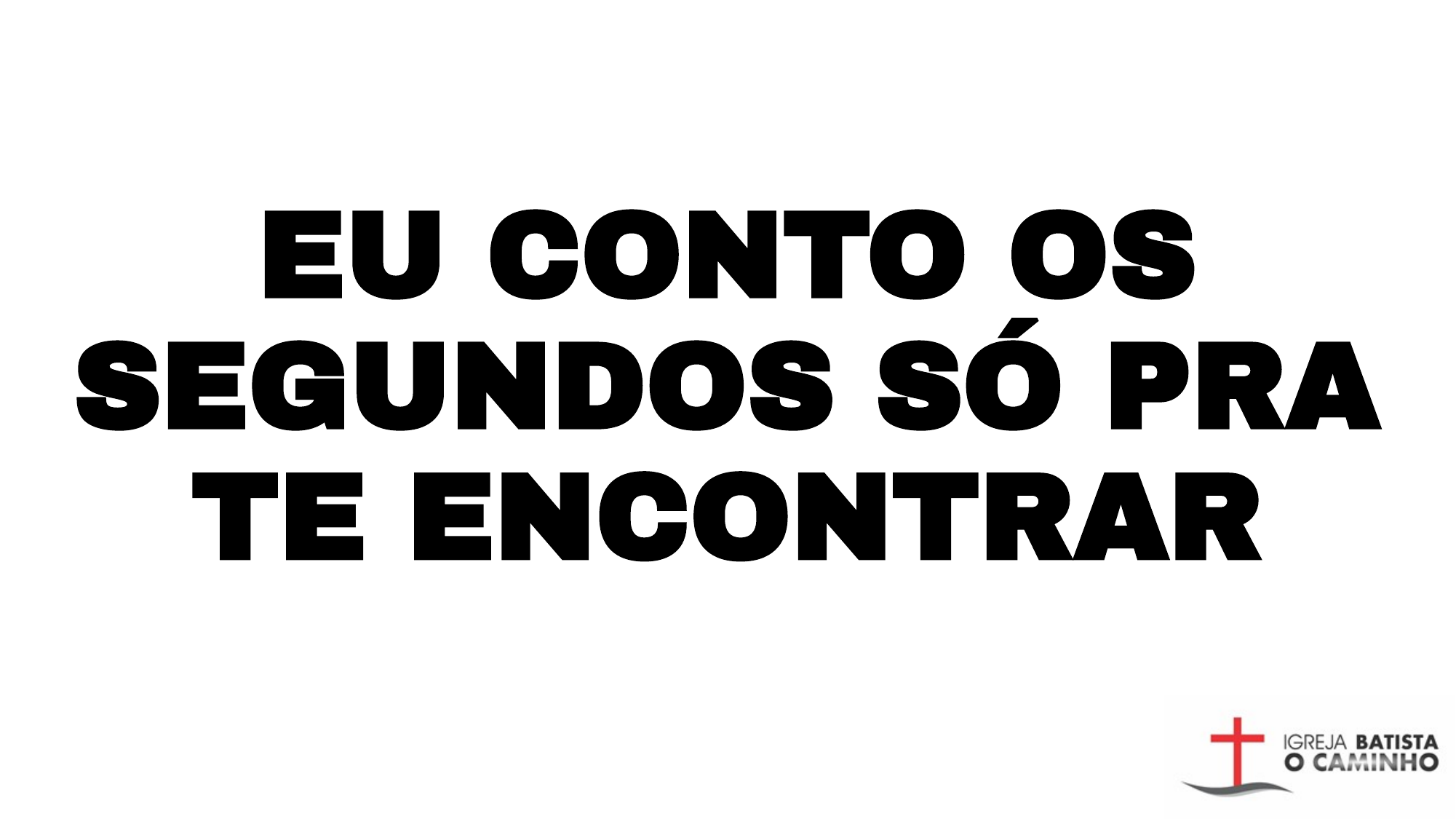

# EU CONTO OS SEGUNDOS SÓ PRA TE ENCONTRAR